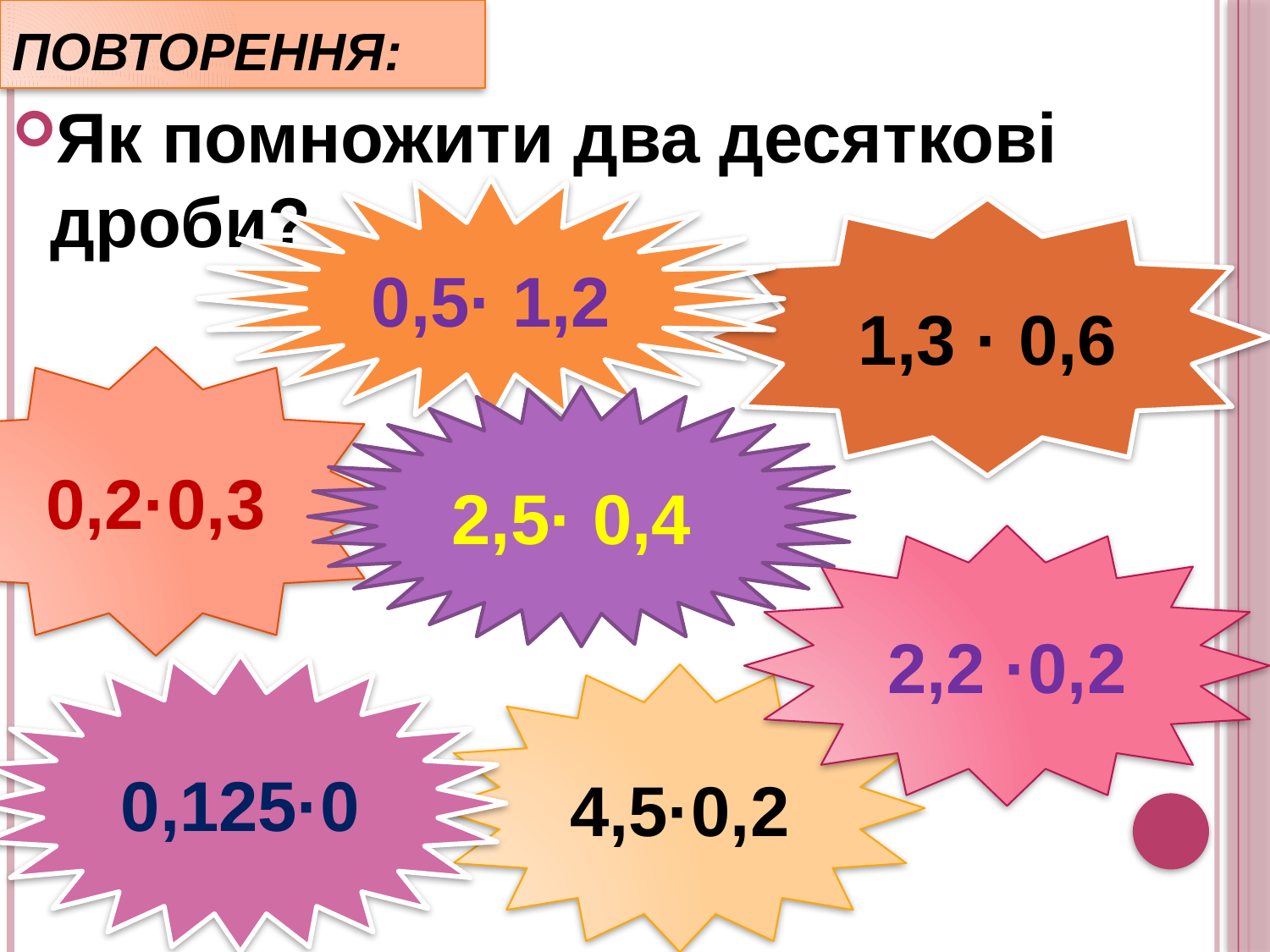

# Повторення:
Як помножити два десяткові дроби?
0,5· 1,2
1,3 · 0,6
0,2·0,3
2,5· 0,4
2,2 ·0,2
0,125·0
4,5·0,2